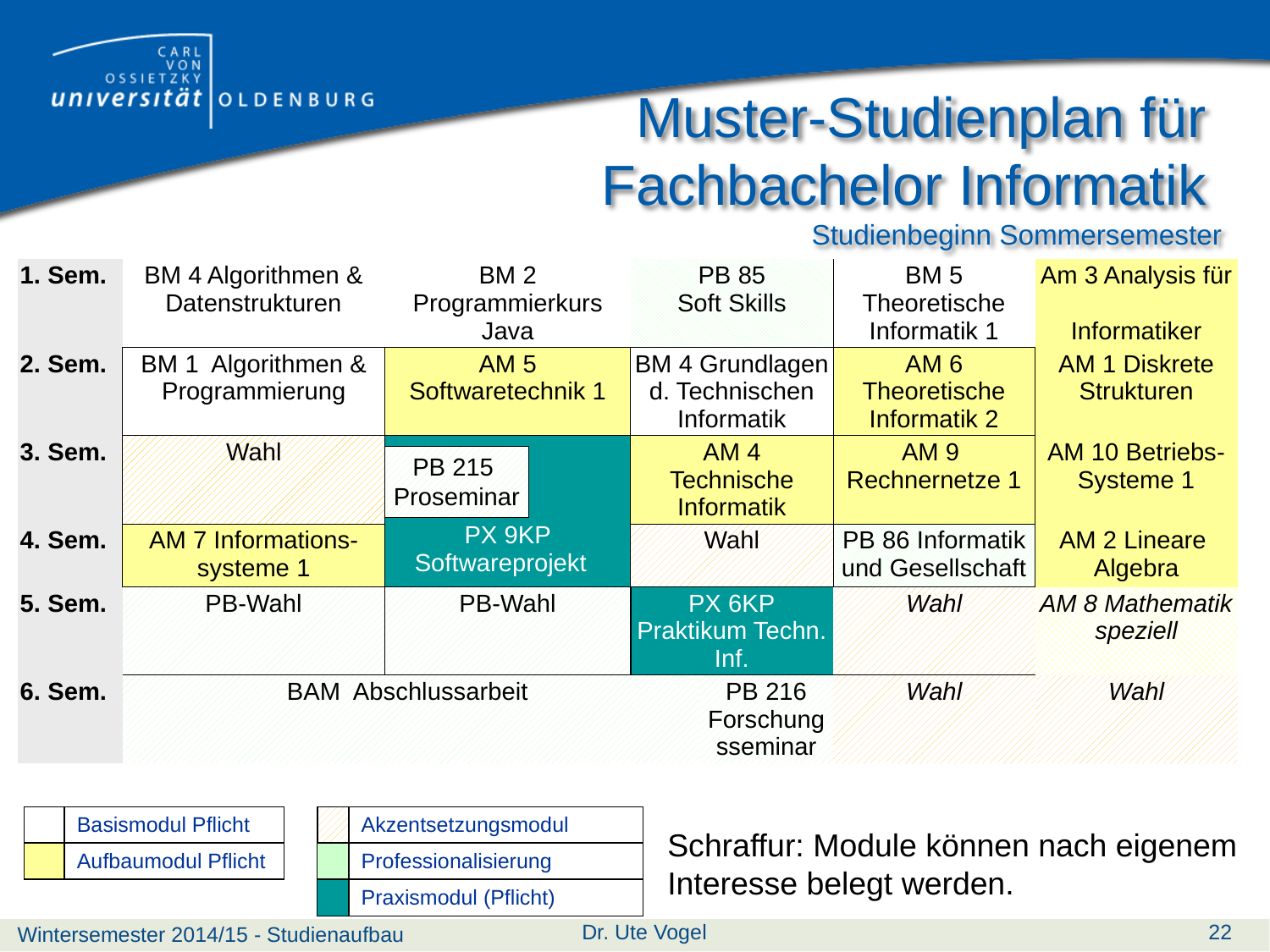

# Muster-Studienplan für Fachbachelor Informatik Studienbeginn Sommersemester
| 1. Sem. | BM 4 Algorithmen & Datenstrukturen | BM 2 Programmierkurs Java | PB 85 Soft Skills |  | BM 5 Theoretische Informatik 1 | Am 3 Analysis für Informatiker |
| --- | --- | --- | --- | --- | --- | --- |
| 2. Sem. | BM 1 Algorithmen & Programmierung | AM 5 Softwaretechnik 1 | BM 4 Grundlagen d. Technischen Informatik |  | AM 6 Theoretische Informatik 2 | AM 1 Diskrete Strukturen |
| 3. Sem. | Wahl | PX 9KP Softwareprojekt | AM 4 Technische Informatik |  | AM 9 Rechnernetze 1 | AM 10 Betriebs- Systeme 1 |
| 4. Sem. | AM 7 Informations- systeme 1 |  | Wahl |  | PB 86 Informatik und Gesellschaft | AM 2 Lineare Algebra |
| 5. Sem. | PB-Wahl | PB-Wahl | PX 6KP Praktikum Techn. Inf. |  | Wahl | AM 8 Mathematik speziell |
| 6. Sem. | BAM Abschlussarbeit |  |  | PB 216 Forschungsseminar | Wahl | Wahl |
PB 215  Proseminar

|  | Basismodul Pflicht |  |  | Akzentsetzungsmodul |
| --- | --- | --- | --- | --- |
|  | Aufbaumodul Pflicht |  |  | Professionalisierung |
|  |  |  |  | Praxismodul (Pflicht) |
Schraffur: Module können nach eigenem Interesse belegt werden.
Wintersemester 2014/15 - Studienaufbau
Dr. Ute Vogel
22